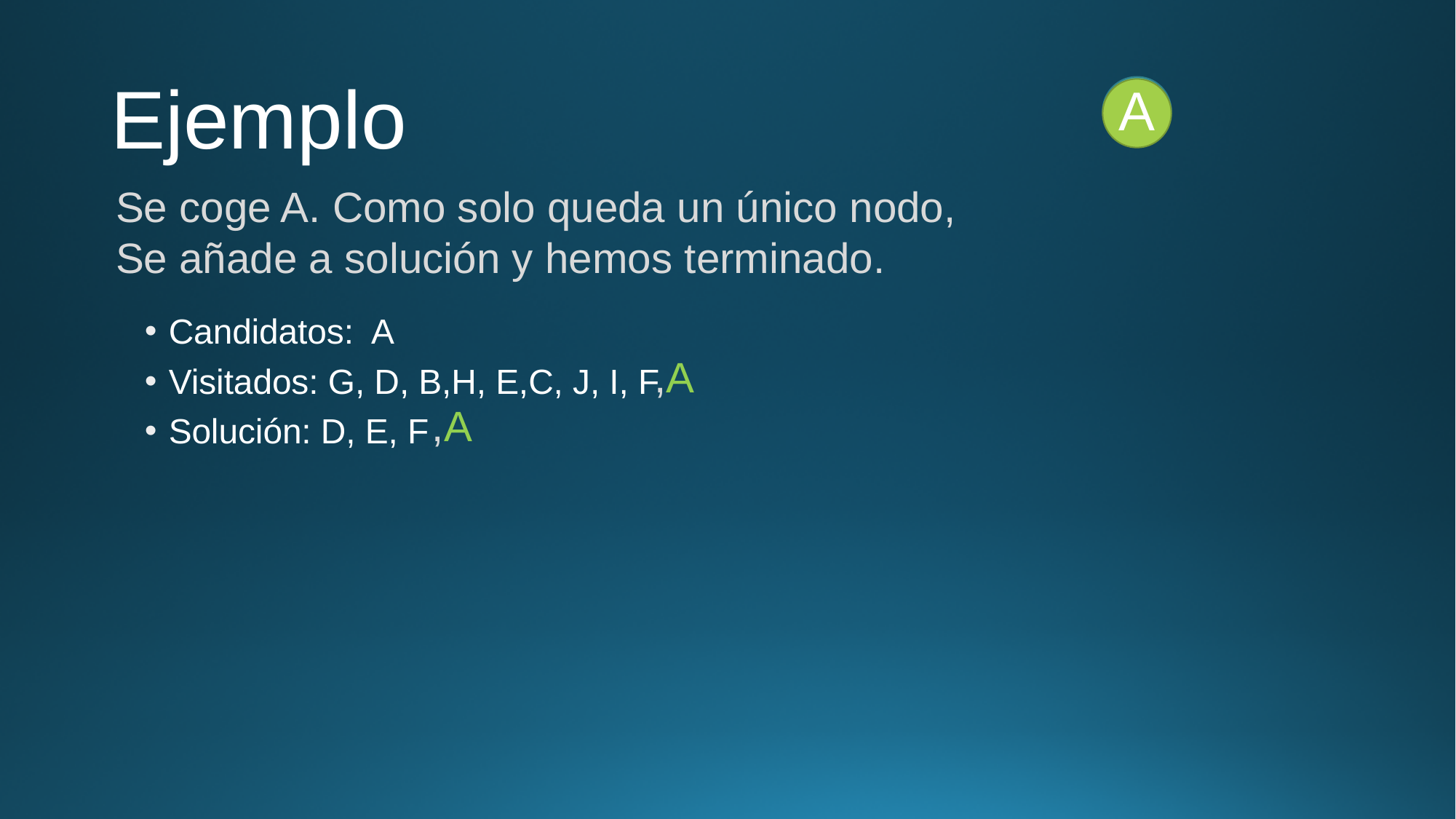

# Ejemplo
A

Se coge A. Como solo queda un único nodo,
Se añade a solución y hemos terminado.
Candidatos:  A
Visitados: G, D, B,H, E,C, J, I, F
Solución: D, E, F
,A
,A